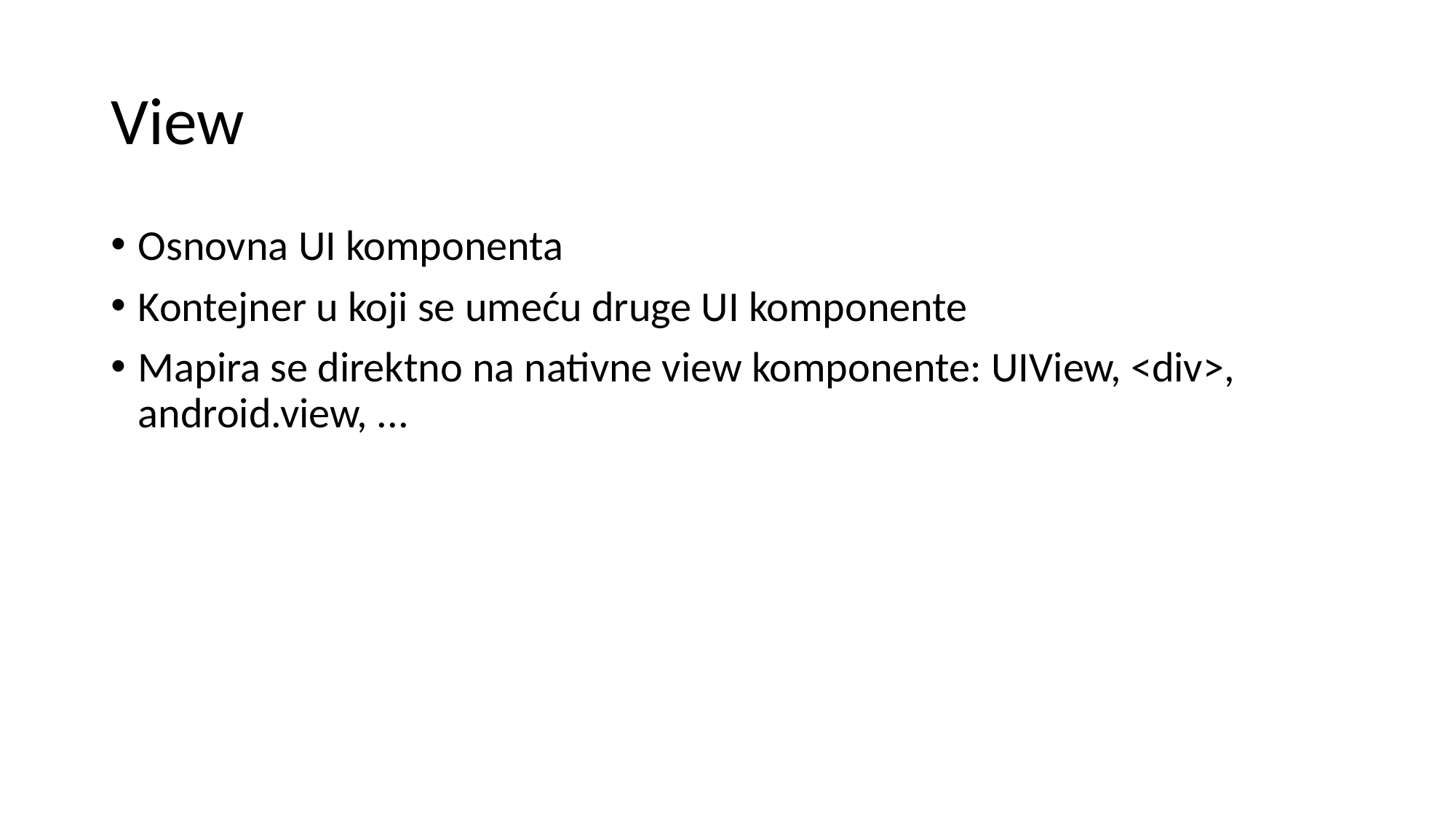

# View
Osnovna UI komponenta
Kontejner u koji se umeću druge UI komponente
Mapira se direktno na nativne view komponente: UIView, <div>, android.view, ...